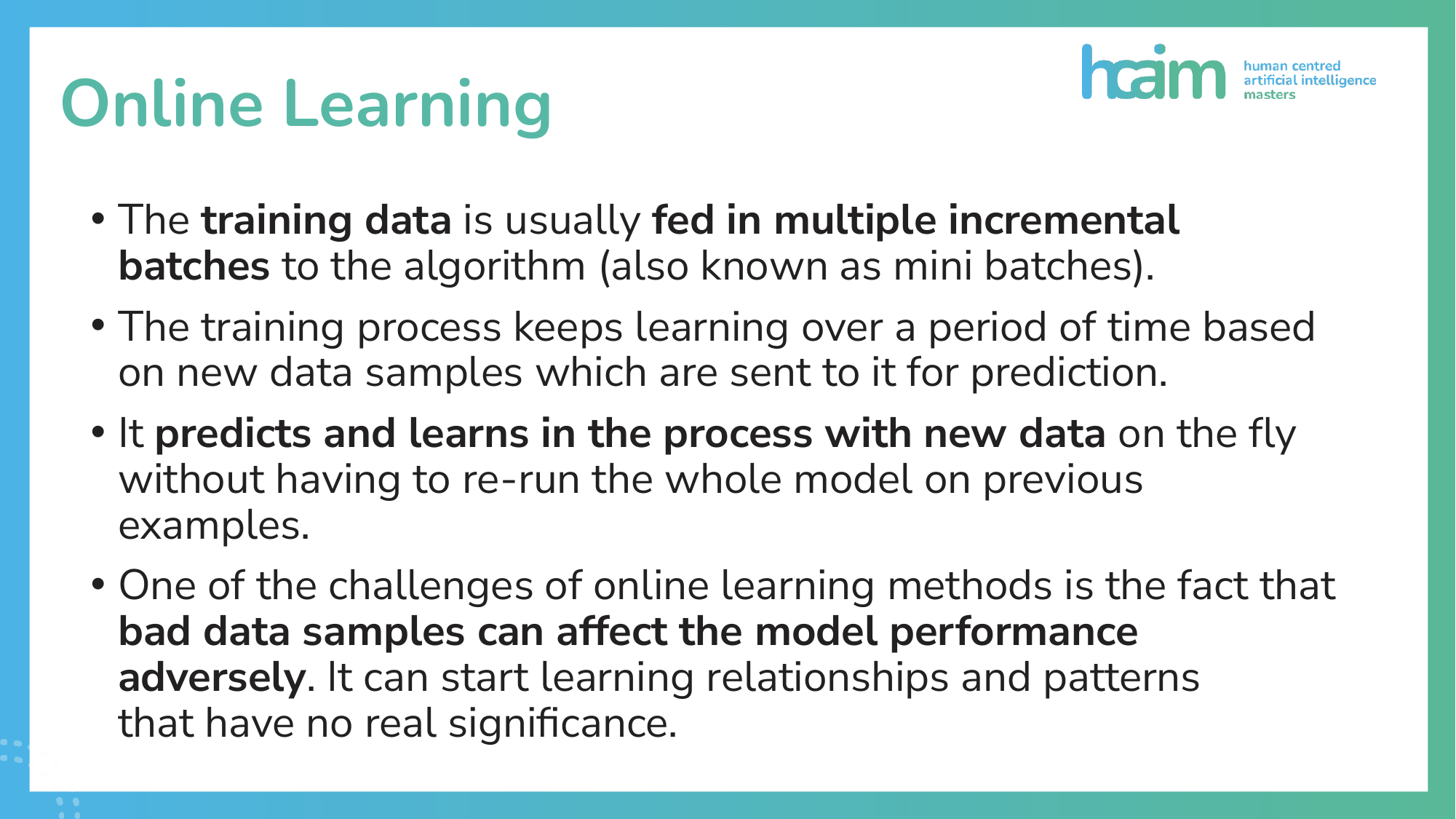

# Online Learning
The training data is usually fed in multiple incremental batches to the algorithm (also known as mini batches).
The training process keeps learning over a period of time based on new data samples which are sent to it for prediction.
It predicts and learns in the process with new data on the fly without having to re-run the whole model on previous examples.
One of the challenges of online learning methods is the fact that bad data samples can affect the model performance adversely. It can start learning relationships and patterns that have no real significance.